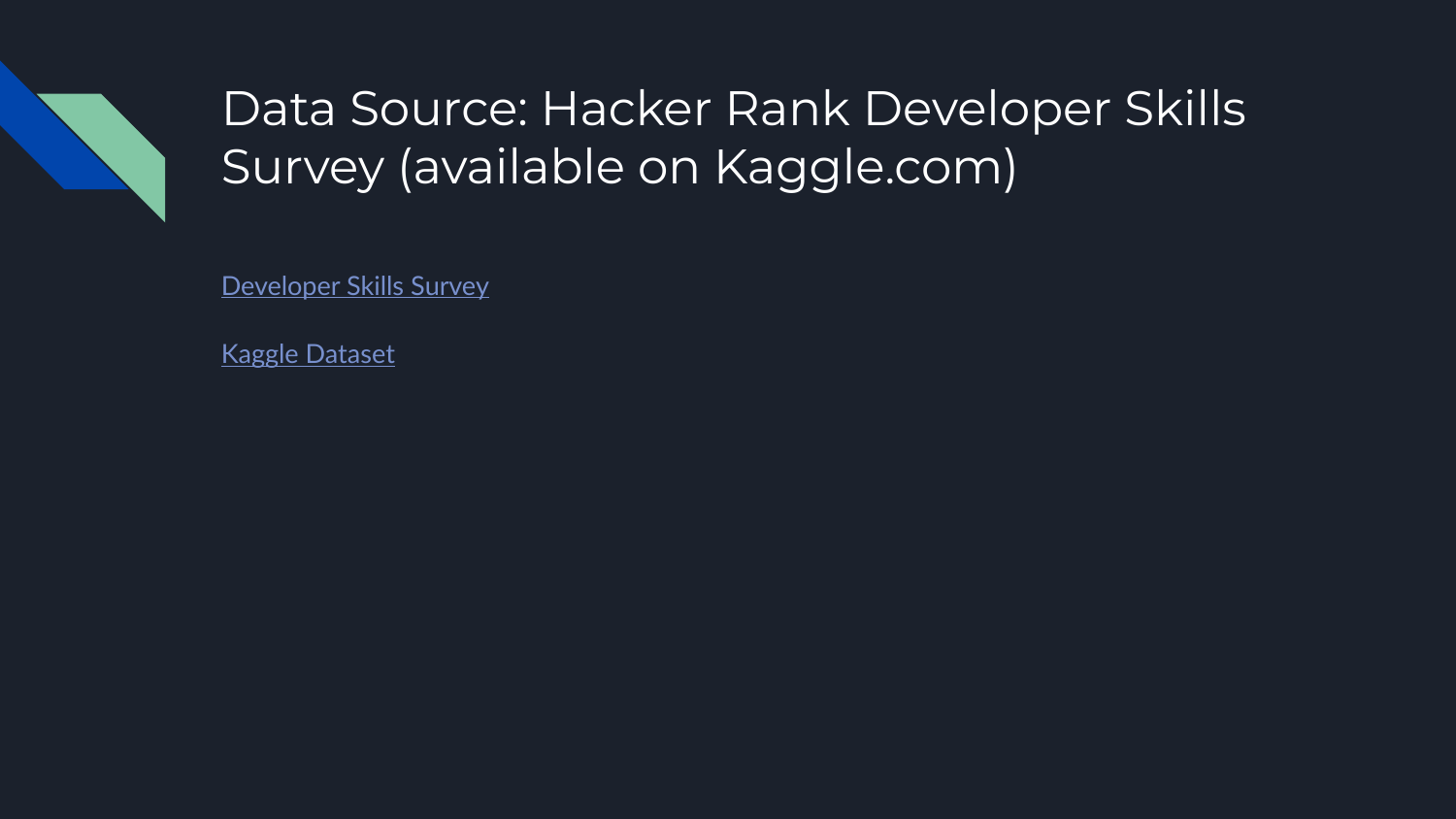

# Data Source: Hacker Rank Developer Skills Survey (available on Kaggle.com)
Developer Skills Survey
Kaggle Dataset